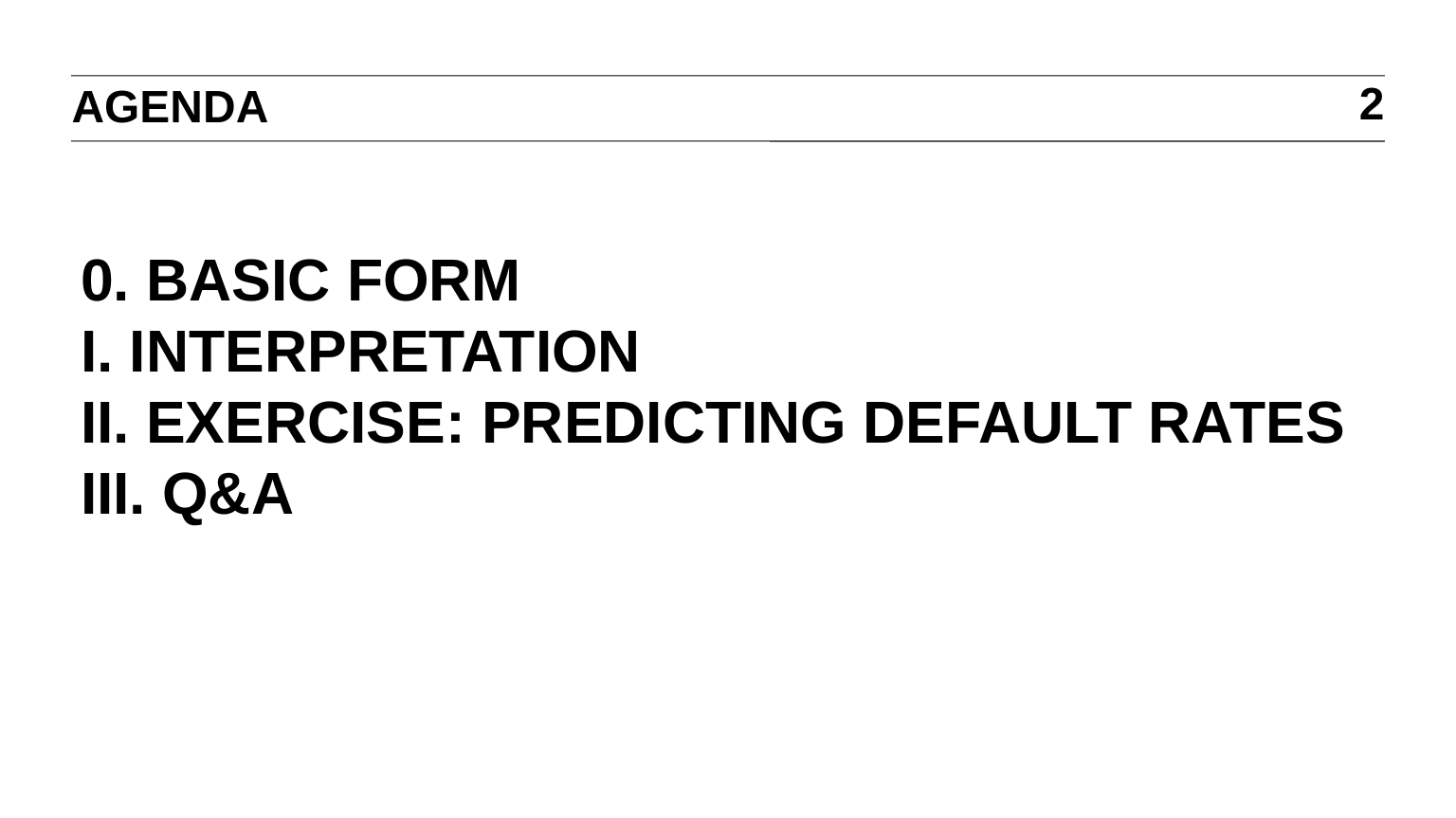

agenda

2
# 0. BASIC FORM I. Interpretation II. Exercise: Predicting Default Rates III. Q&A